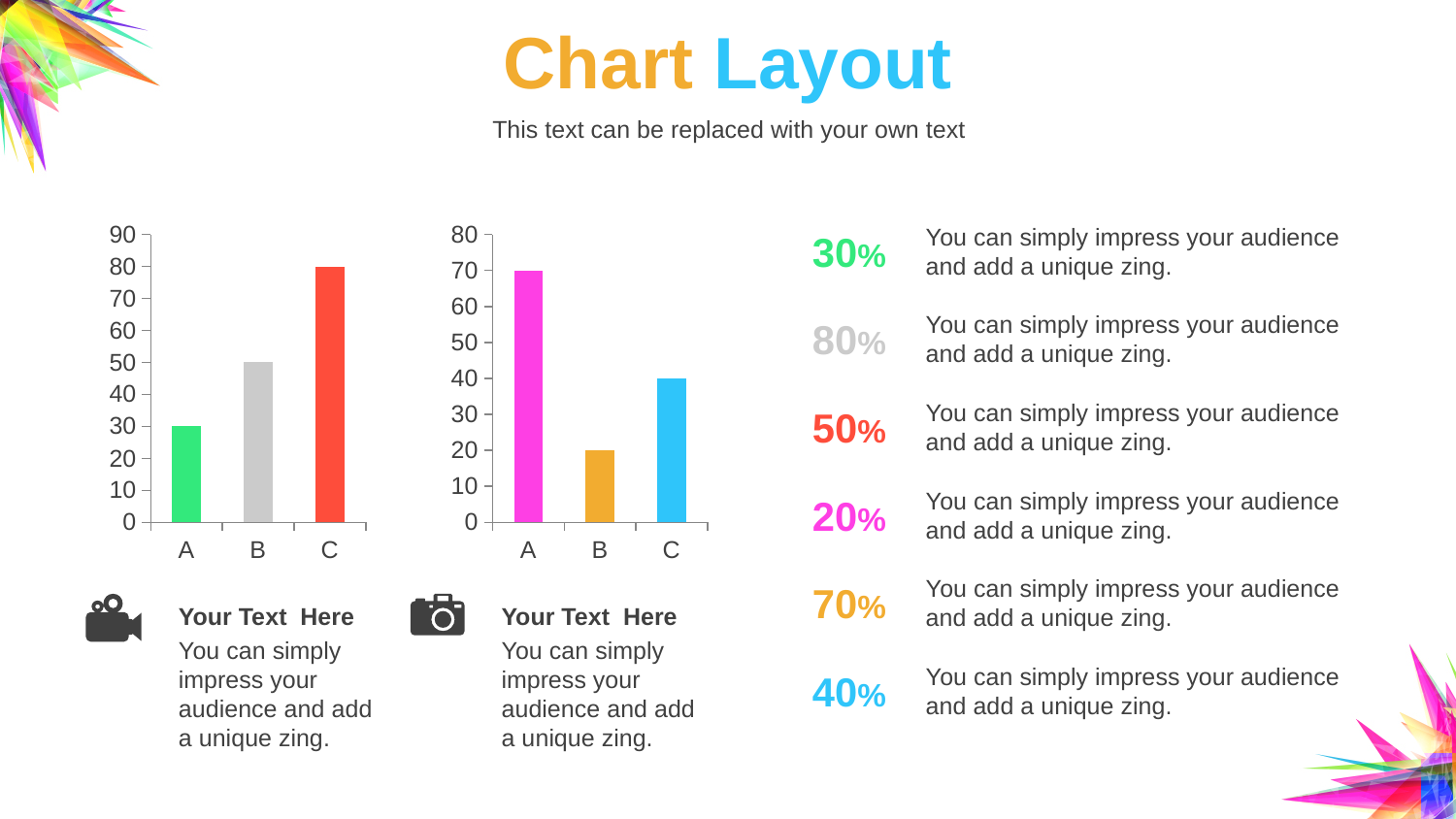

# Chart Layout
This text can be replaced with your own text

### Chart

| Category | Series 1 |
|---|---|
| A | 30.0 |
| B | 50.0 |
| C | 80.0 |

### Chart

| Category | Series 1 |
|---|---|
| A | 70.0 |
| B | 20.0 |
| C | 40.0 |
You can simply impress your audience and add a unique zing.
30%
You can simply impress your audience and add a unique zing.
80%
You can simply impress your audience and add a unique zing.
50%
You can simply impress your audience and add a unique zing.
20%
You can simply impress your audience and add a unique zing.
70%

Your Text  Here
You can simply impress your audience and add a unique zing.

Your Text  Here
You can simply impress your audience and add a unique zing.
You can simply impress your audience and add a unique zing.
40%